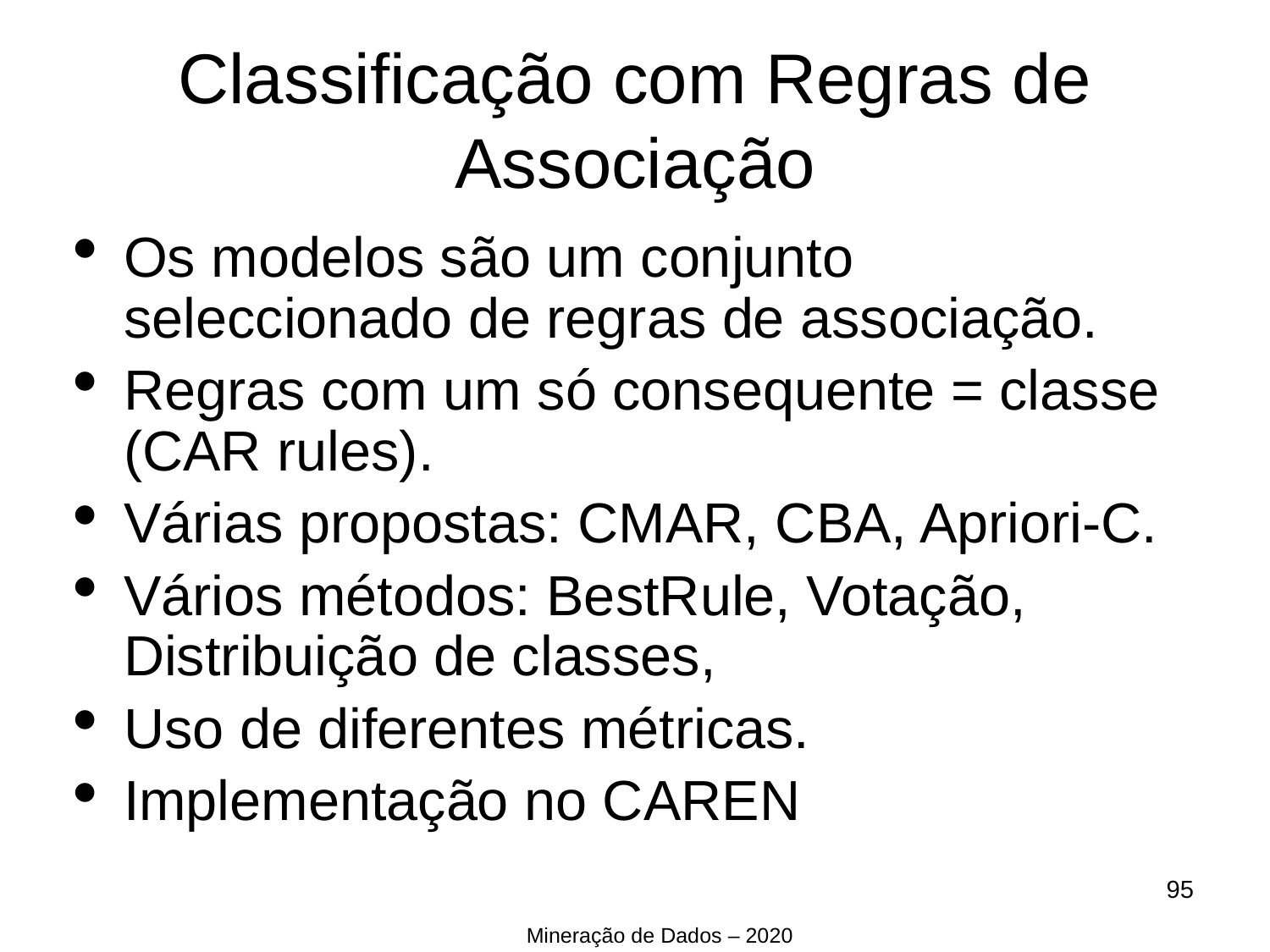

Classificação com Regras de Associação
Os modelos são um conjunto seleccionado de regras de associação.
Regras com um só consequente = classe (CAR rules).
Várias propostas: CMAR, CBA, Apriori-C.
Vários métodos: BestRule, Votação, Distribuição de classes,
Uso de diferentes métricas.
Implementação no CAREN

95
Mineração de Dados – 2020